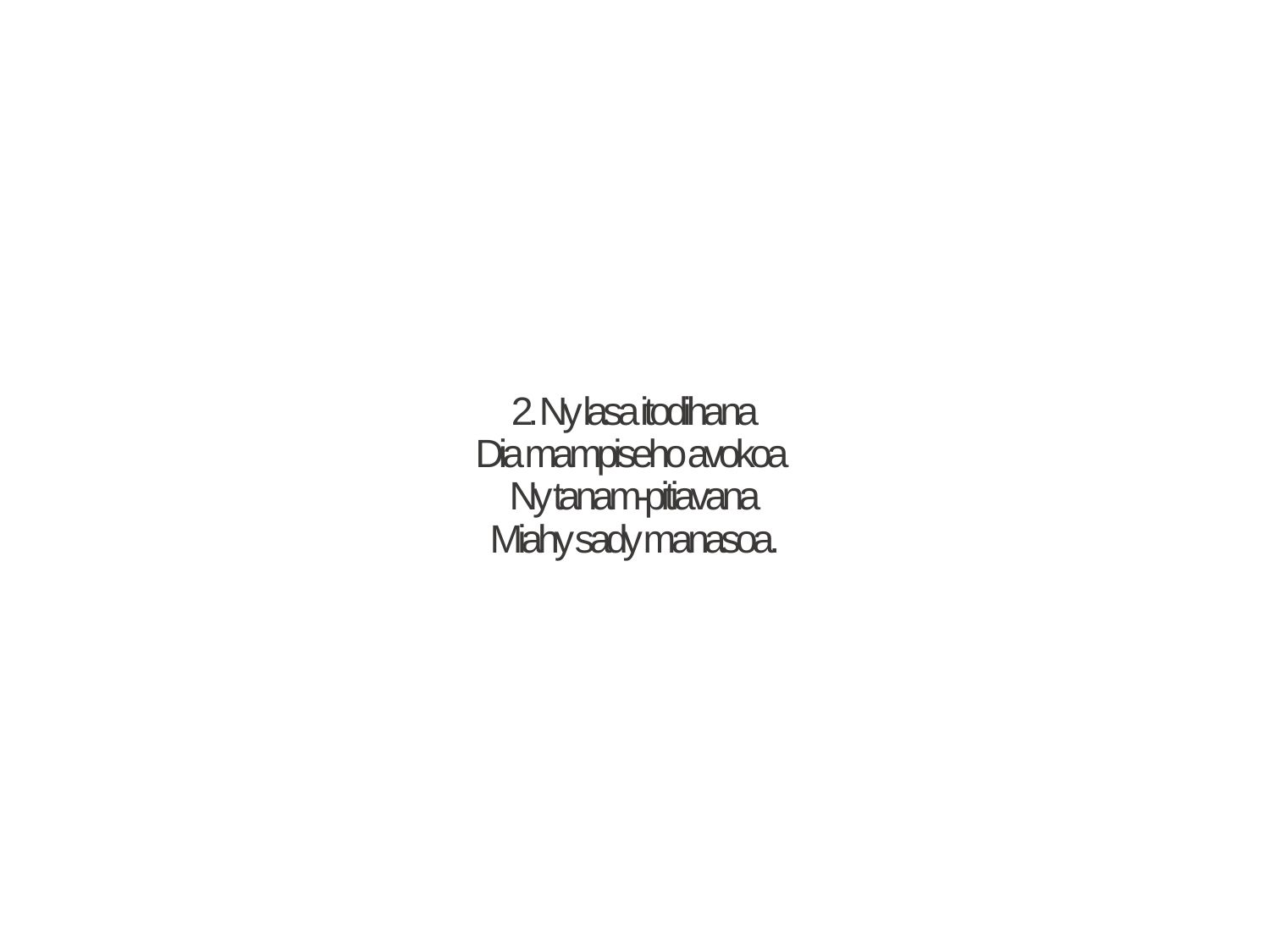

2. Ny lasa itodihana
Dia mampiseho avokoa
Ny tanam-pitiavana
Miahy sady manasoa.